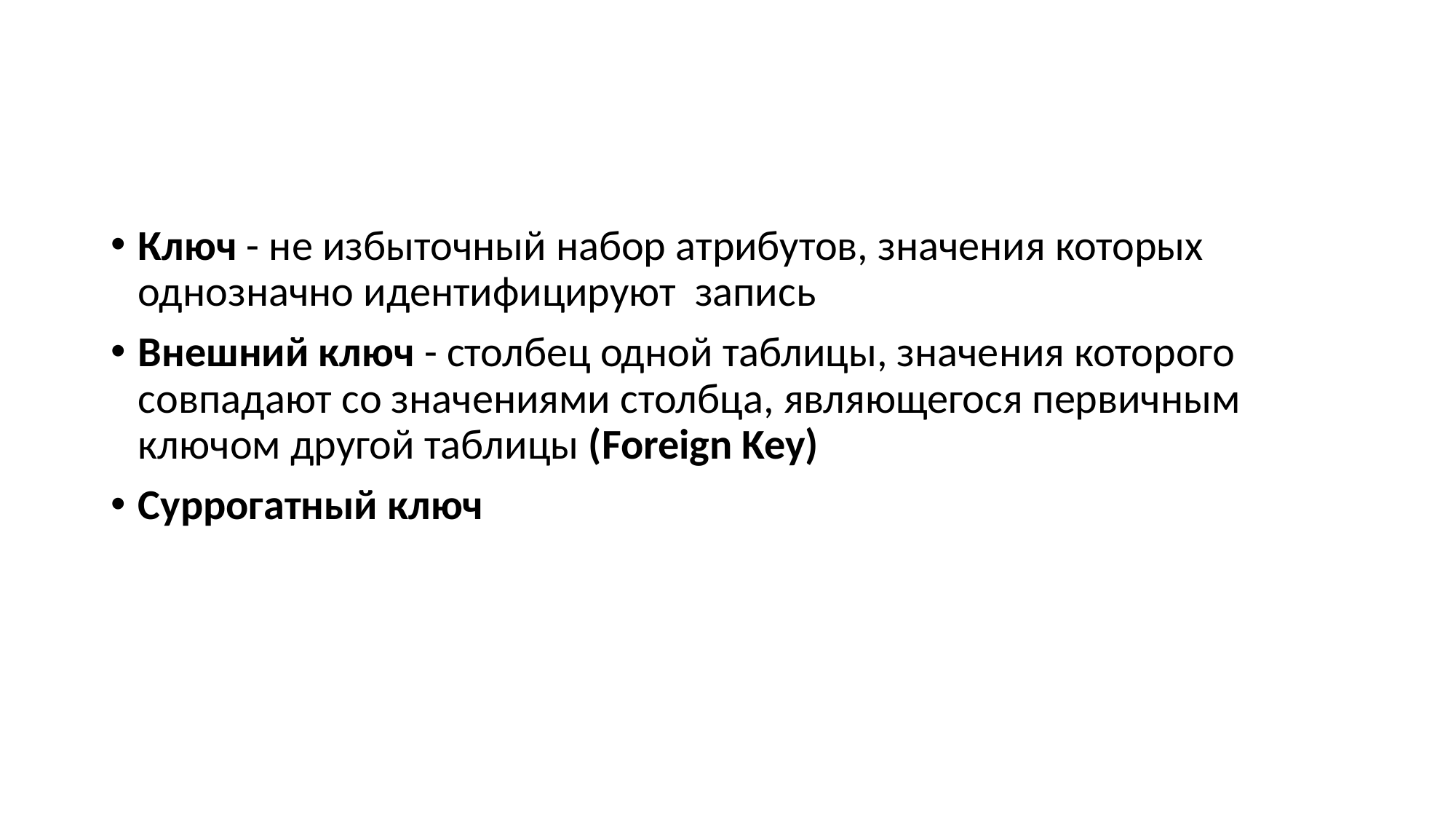

#
Ключ - не избыточный набор атрибутов, значения которых однозначно идентифицируют  запись
Внешний ключ - столбец одной таблицы, значения которого совпадают со значениями столбца, являющегося первичным ключом другой таблицы (Foreign Key)
Суррогатный ключ